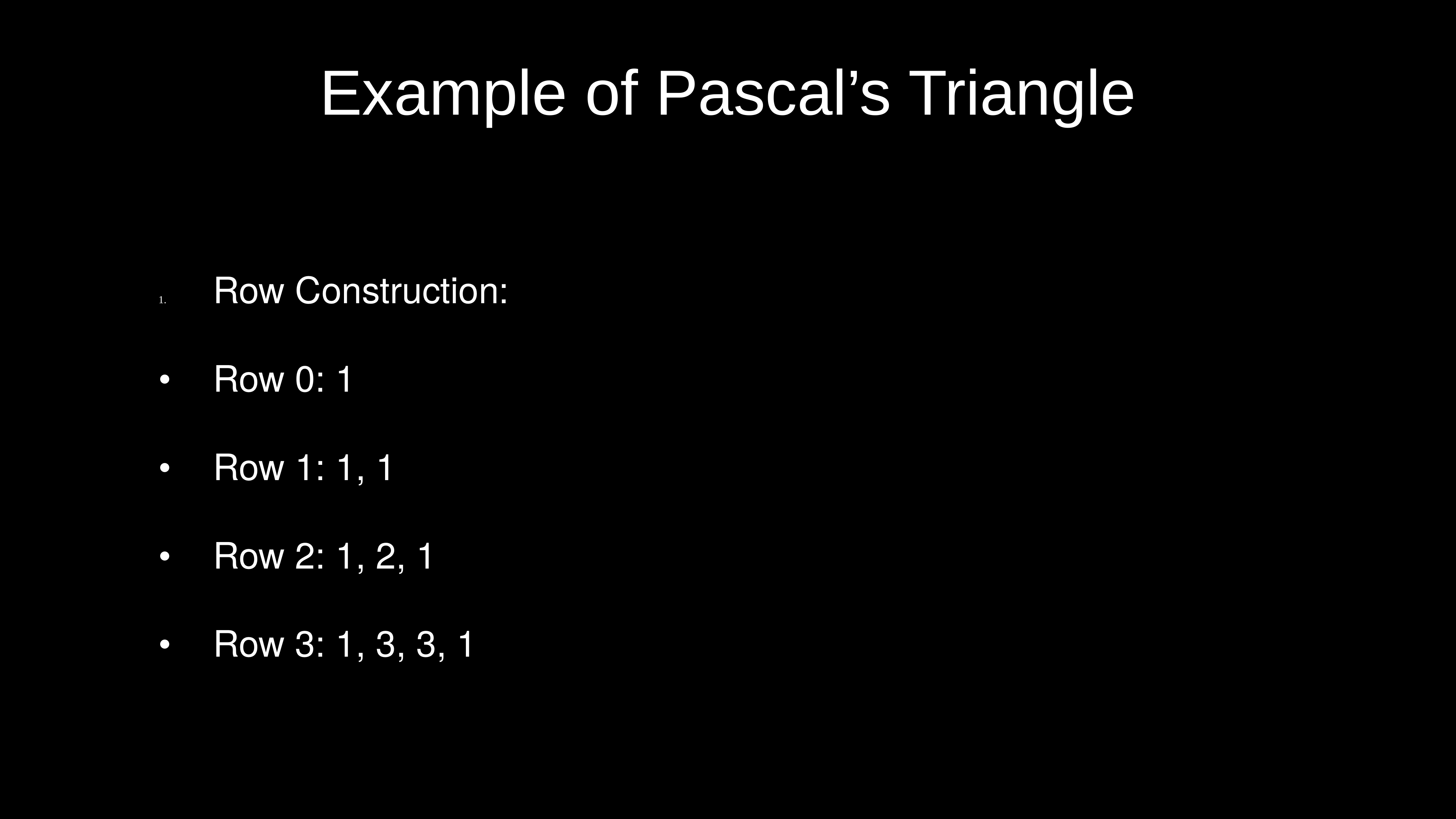

# Example of Pascal’s Triangle
	1.	Row Construction:
	•	Row 0: 1
	•	Row 1: 1, 1
	•	Row 2: 1, 2, 1
	•	Row 3: 1, 3, 3, 1